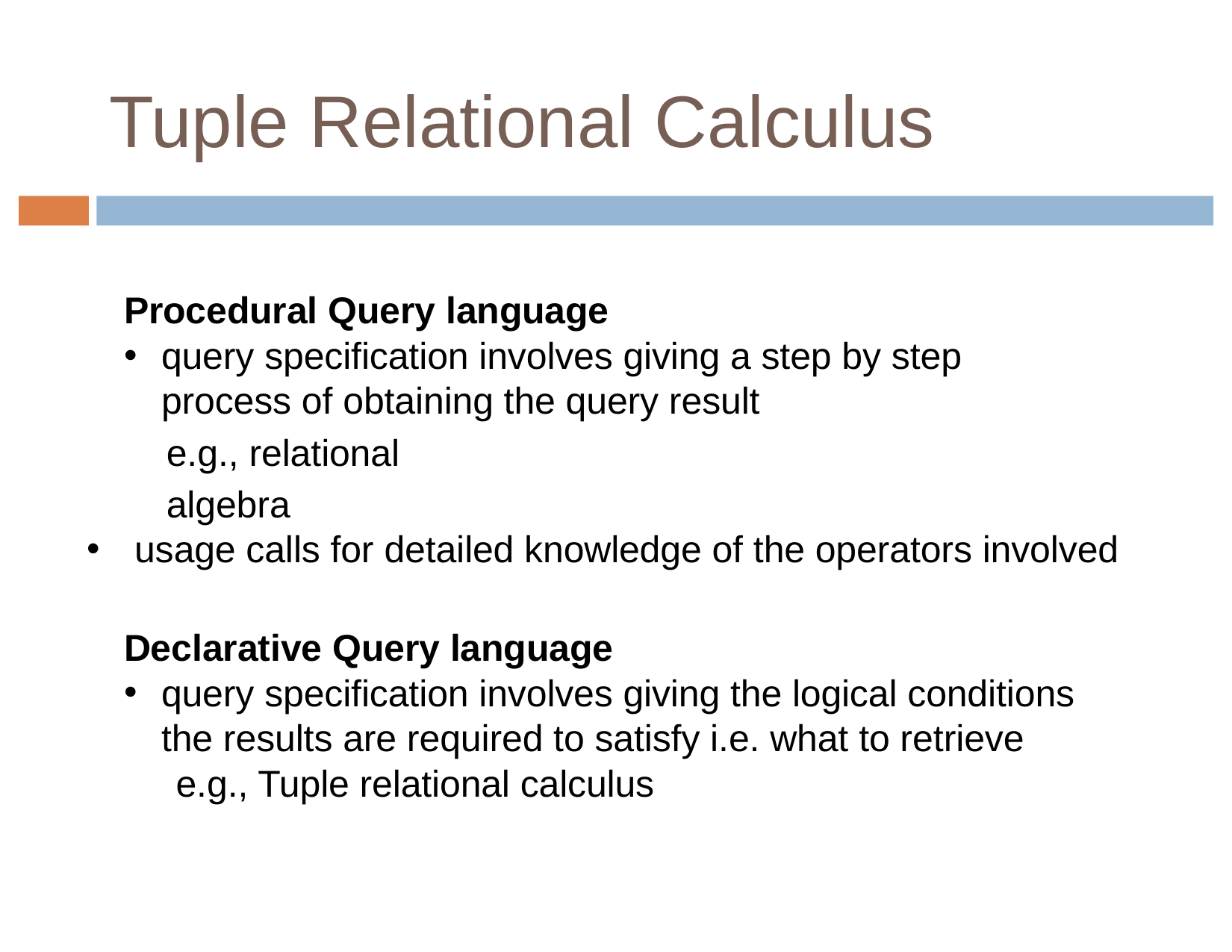

# Tuple Relational Calculus
Procedural Query language
query specification involves giving a step by step process of obtaining the query result
e.g., relational algebra
 usage calls for detailed knowledge of the operators involved

Declarative Query language
query specification involves giving the logical conditions the results are required to satisfy i.e. what to retrieve
     e.g., Tuple relational calculus